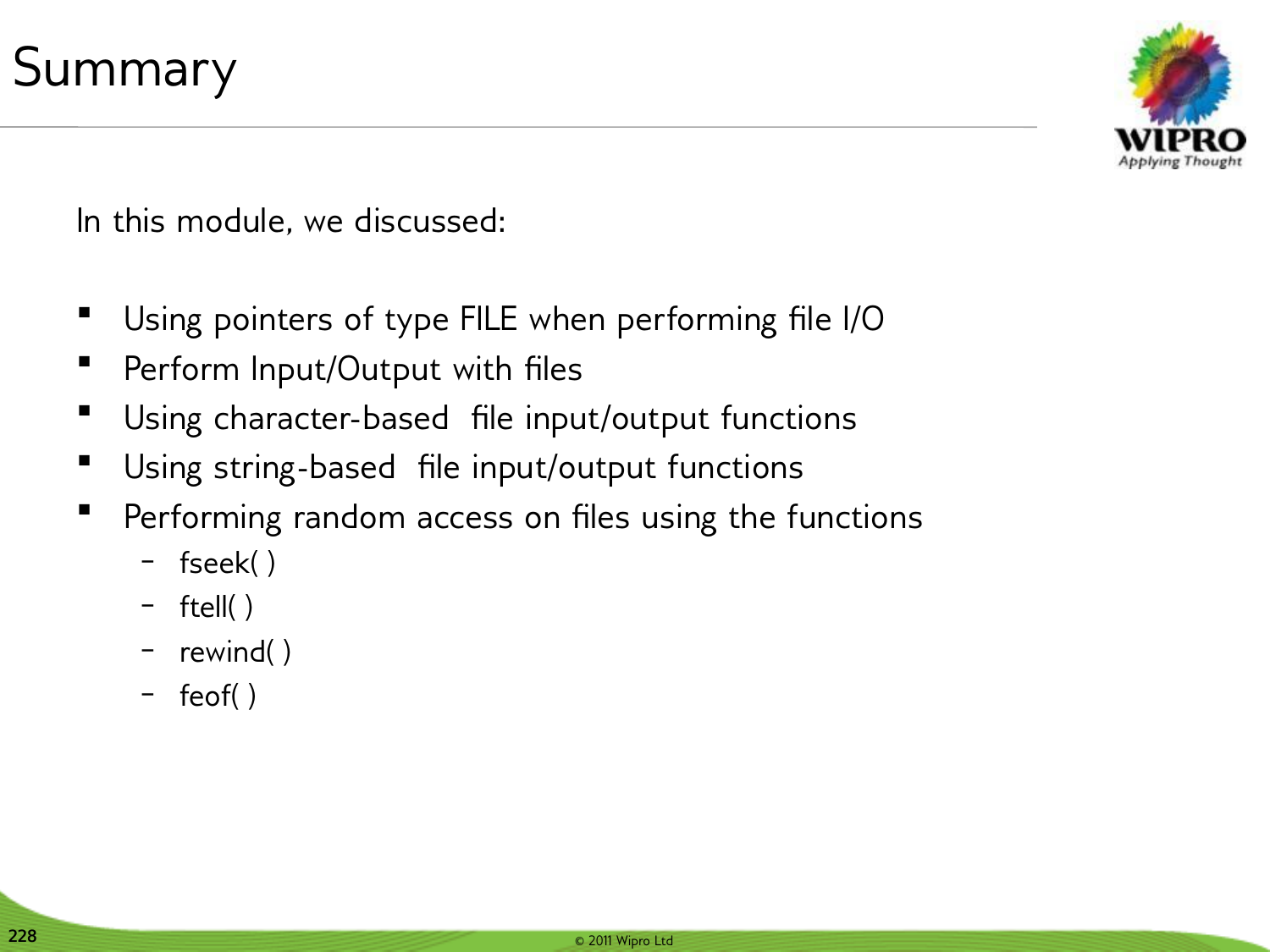

Summary
In this module, we discussed:

Using pointers of type FILE when performing file I/O
Perform Input/Output with files
Using character-based  file input/output functions
Using string-based  file input/output functions
Performing random access on files using the functions
fseek( )
ftell( )
rewind( )
feof( )